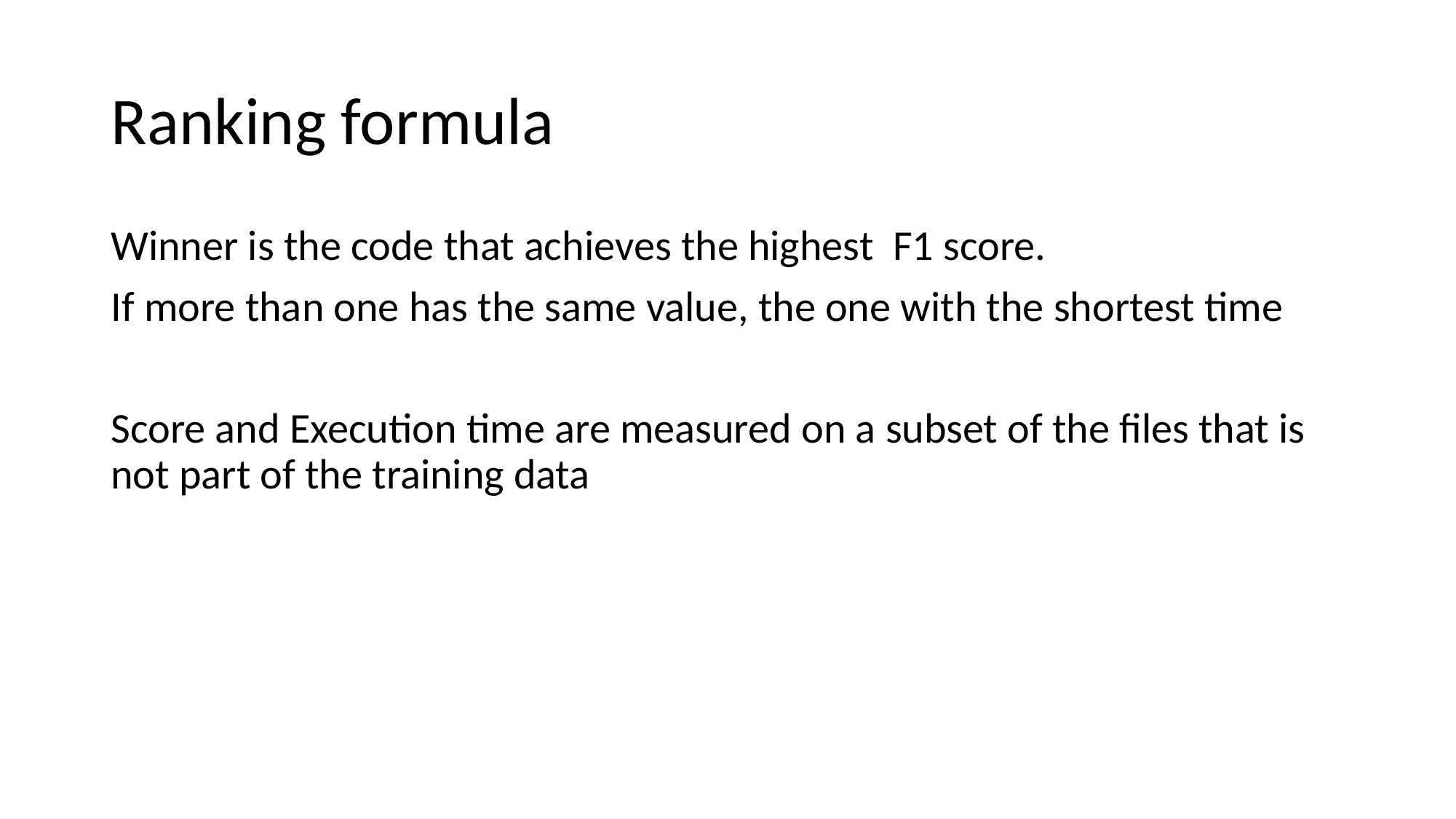

# Ranking formula
Winner is the code that achieves the highest  F1 score.
If more than one has the same value, the one with the shortest time

Score and Execution time are measured on a subset of the files that is not part of the training data